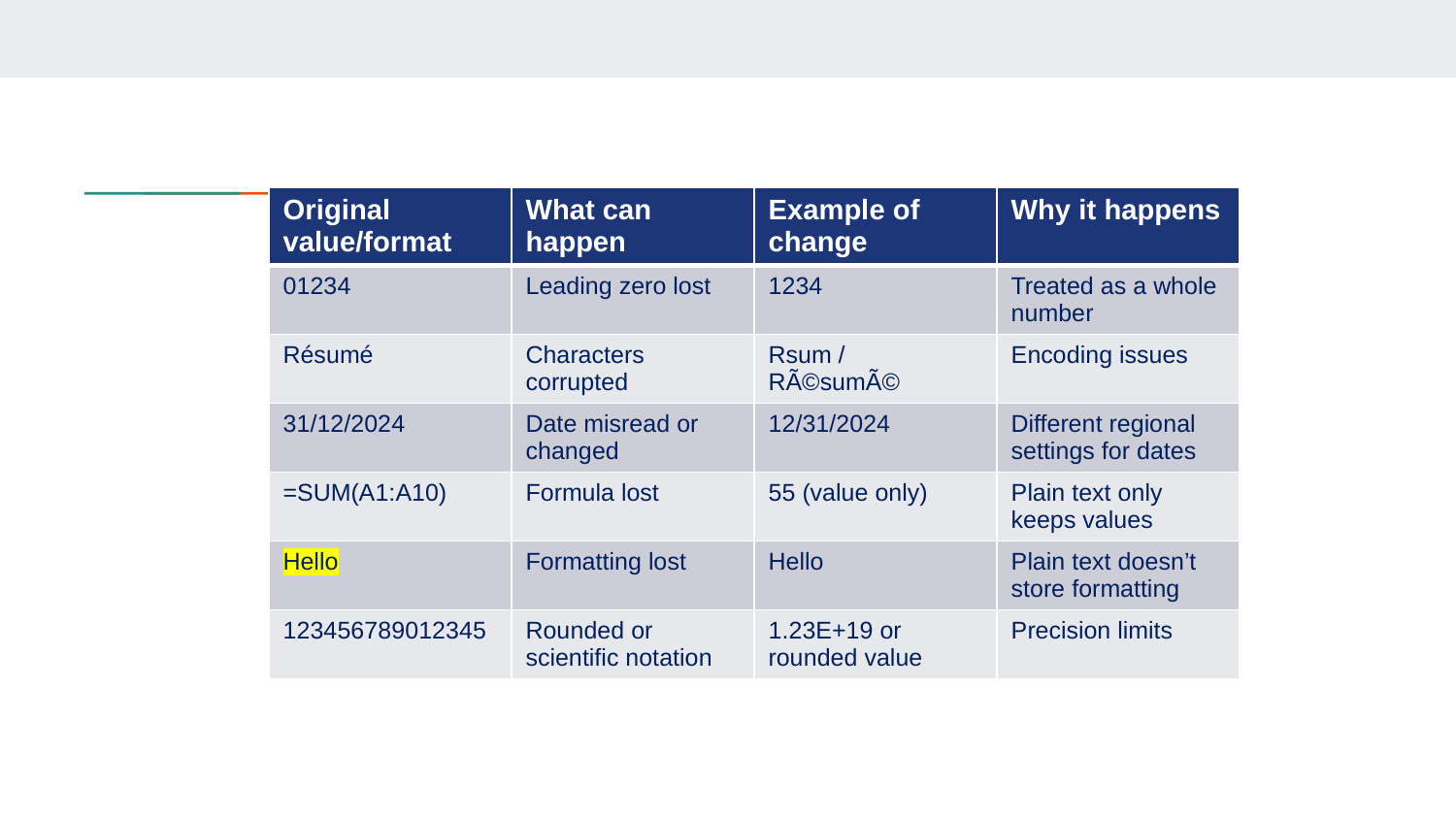

| Original value/format | What can happen | Example of change | Why it happens |
| --- | --- | --- | --- |
| 01234 | Leading zero lost | 1234 | Treated as a whole number |
| Résumé | Characters corrupted | Rsum / RÃ©sumÃ© | Encoding issues |
| 31/12/2024 | Date misread or changed | 12/31/2024 | Different regional settings for dates |
| =SUM(A1:A10) | Formula lost | 55 (value only) | Plain text only keeps values |
| Hello | Formatting lost | Hello | Plain text doesn’t store formatting |
| 123456789012345 | Rounded or scientific notation | 1.23E+19 or rounded value | Precision limits |